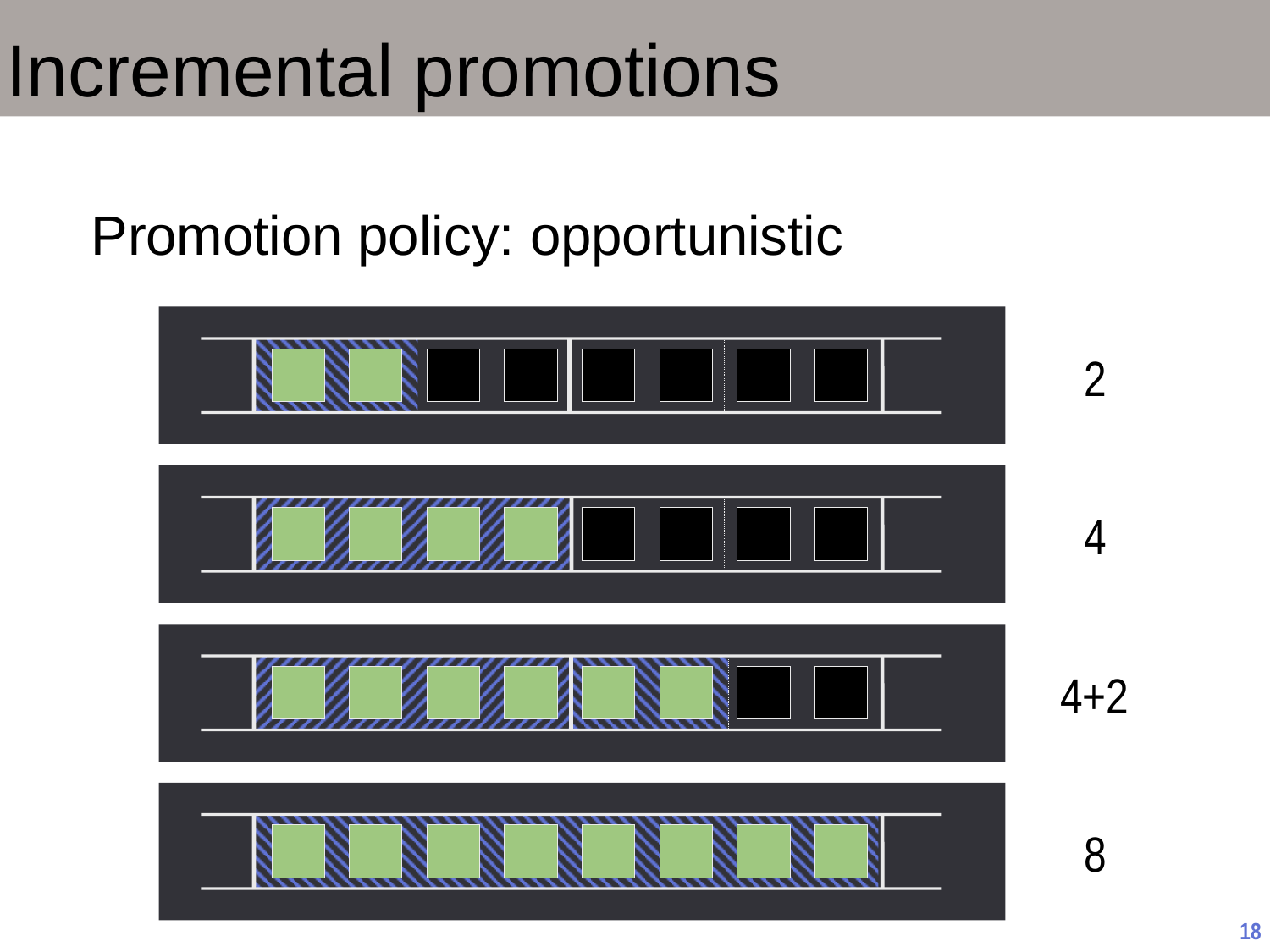

# Incremental promotions
Promotion policy: opportunistic

2

4

4+2

8

18